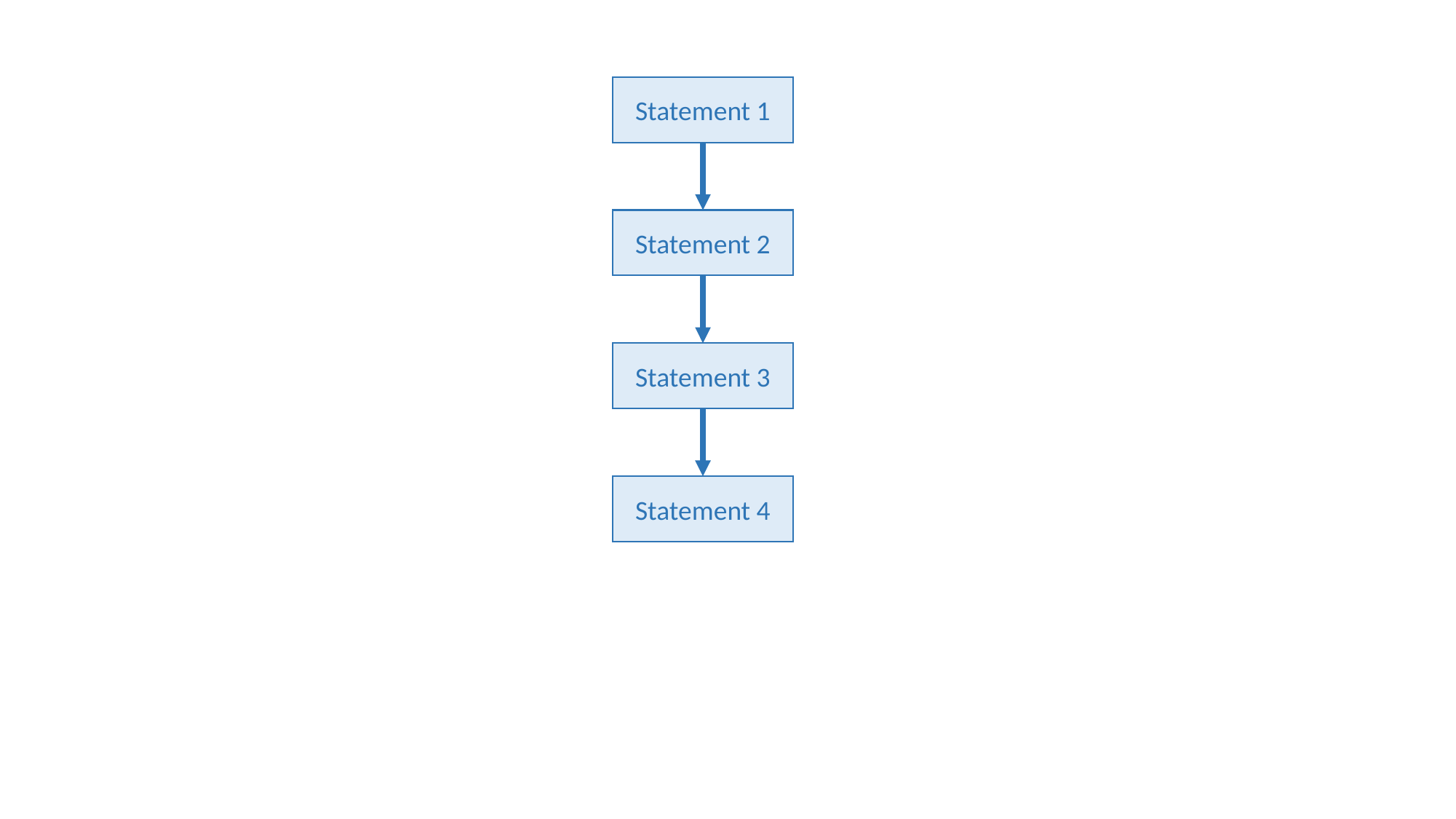

Statement 1
Statement 2
Statement 3
Statement 4